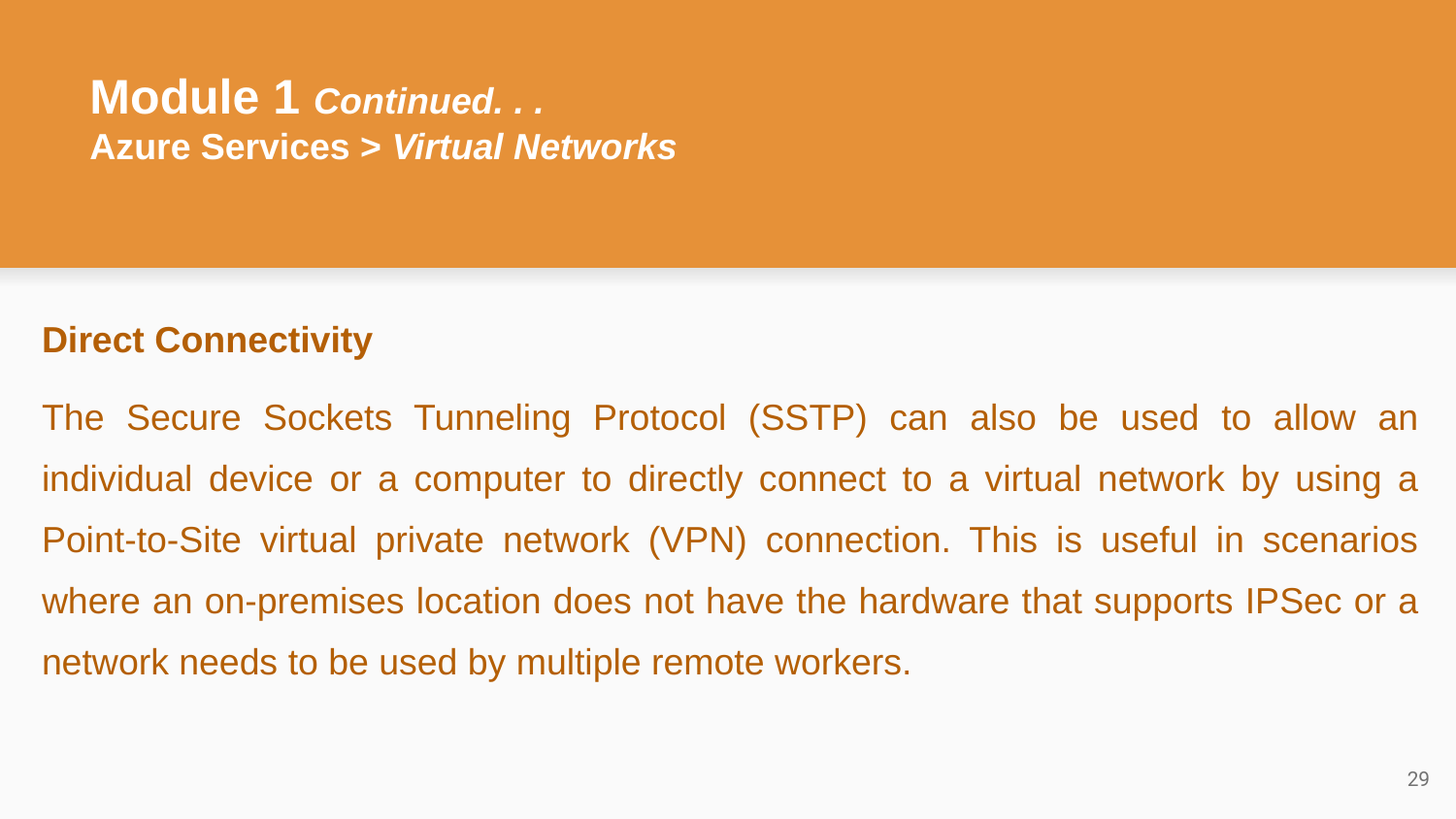

# Module 1 Continued. . .
Azure Services > Virtual Networks

Direct Connectivity
The Secure Sockets Tunneling Protocol (SSTP) can also be used to allow an individual device or a computer to directly connect to a virtual network by using a Point-to-Site virtual private network (VPN) connection. This is useful in scenarios where an on-premises location does not have the hardware that supports IPSec or a network needs to be used by multiple remote workers.

29